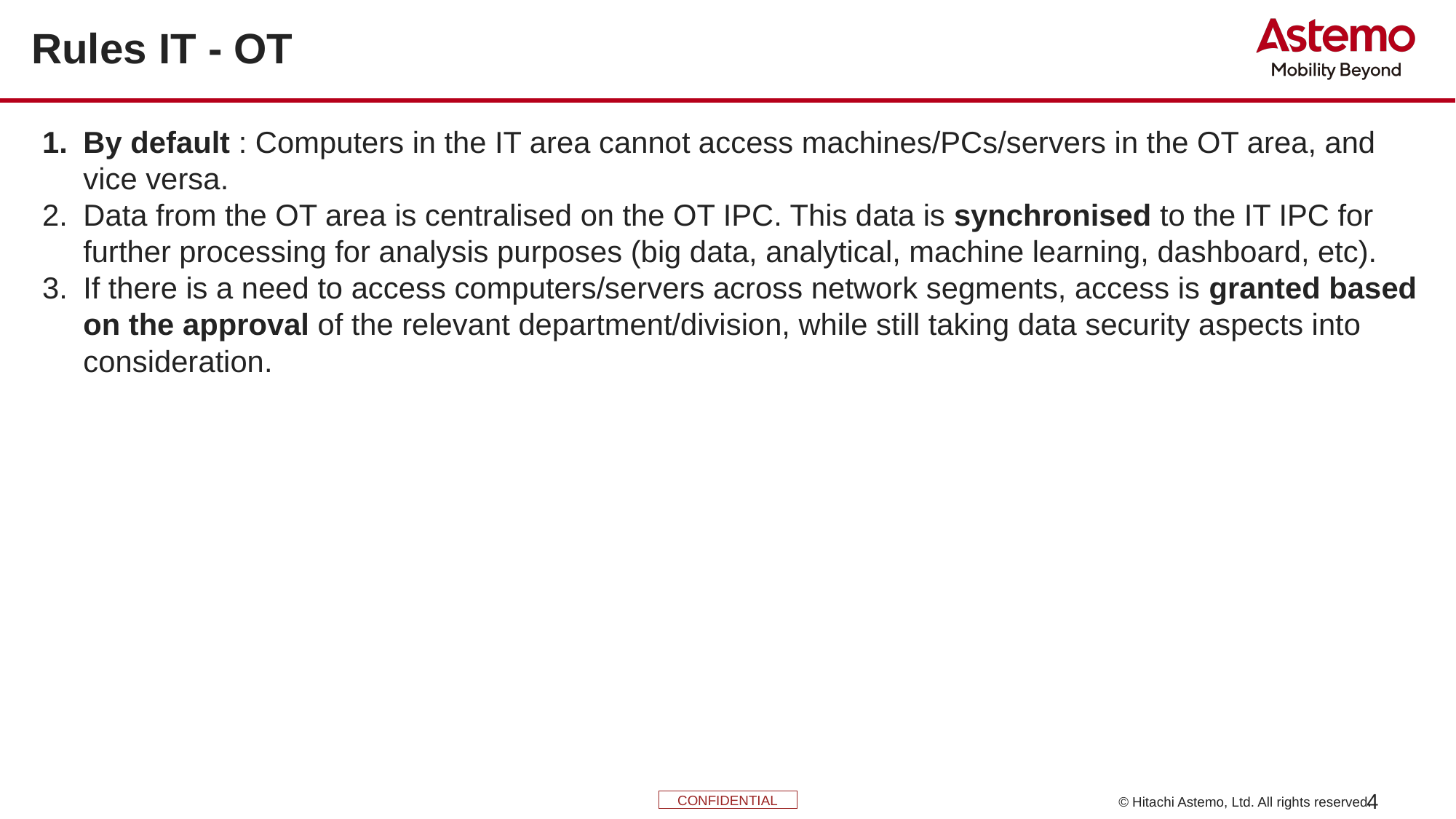

# Rules IT - OT
By default : Computers in the IT area cannot access machines/PCs/servers in the OT area, and vice versa.
Data from the OT area is centralised on the OT IPC. This data is synchronised to the IT IPC for further processing for analysis purposes (big data, analytical, machine learning, dashboard, etc).
If there is a need to access computers/servers across network segments, access is granted based on the approval of the relevant department/division, while still taking data security aspects into consideration.